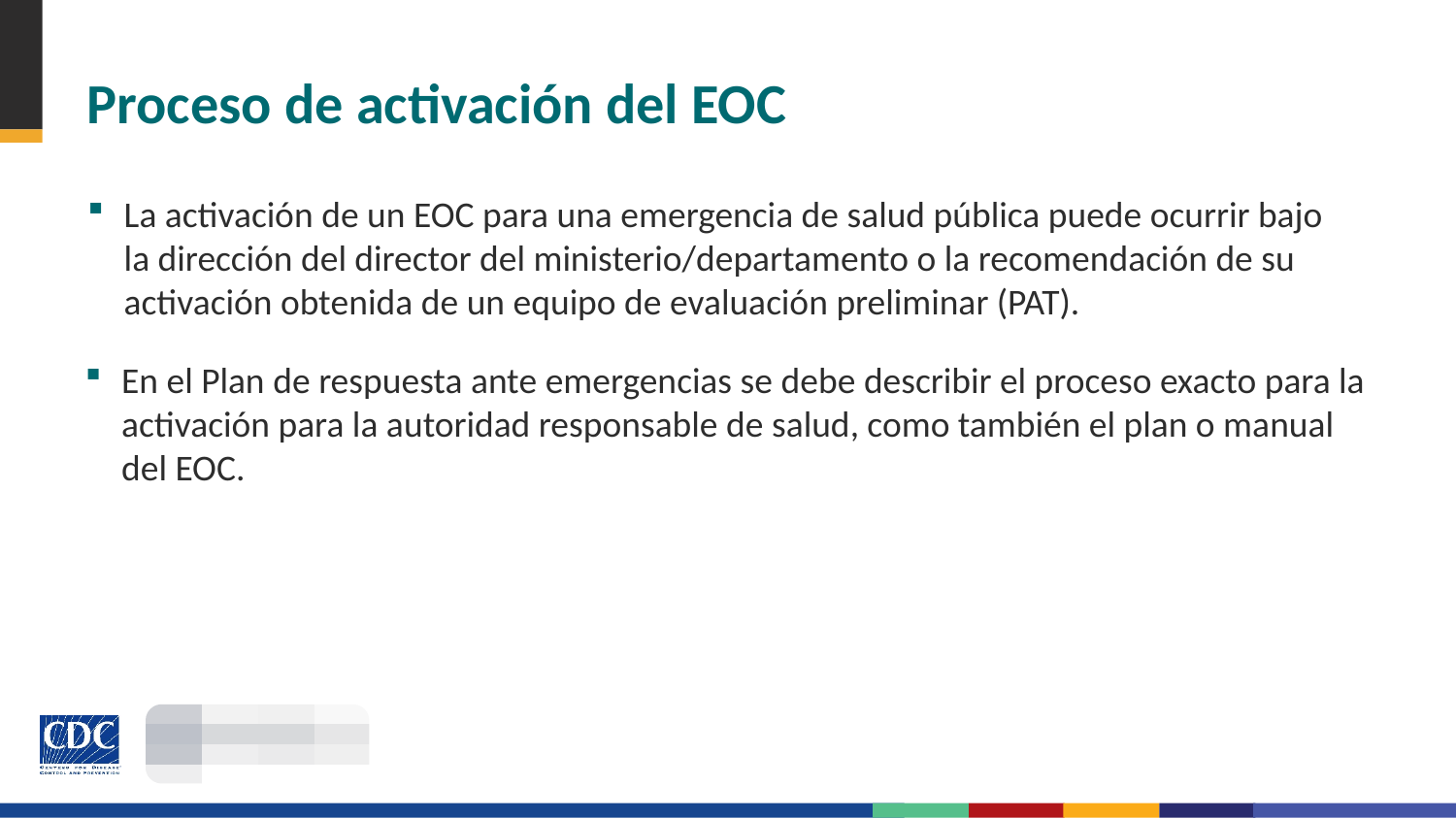

# Proceso de activación del EOC
La activación de un EOC para una emergencia de salud pública puede ocurrir bajo la dirección del director del ministerio/departamento o la recomendación de su activación obtenida de un equipo de evaluación preliminar (PAT).
En el Plan de respuesta ante emergencias se debe describir el proceso exacto para la activación para la autoridad responsable de salud, como también el plan o manual del EOC.